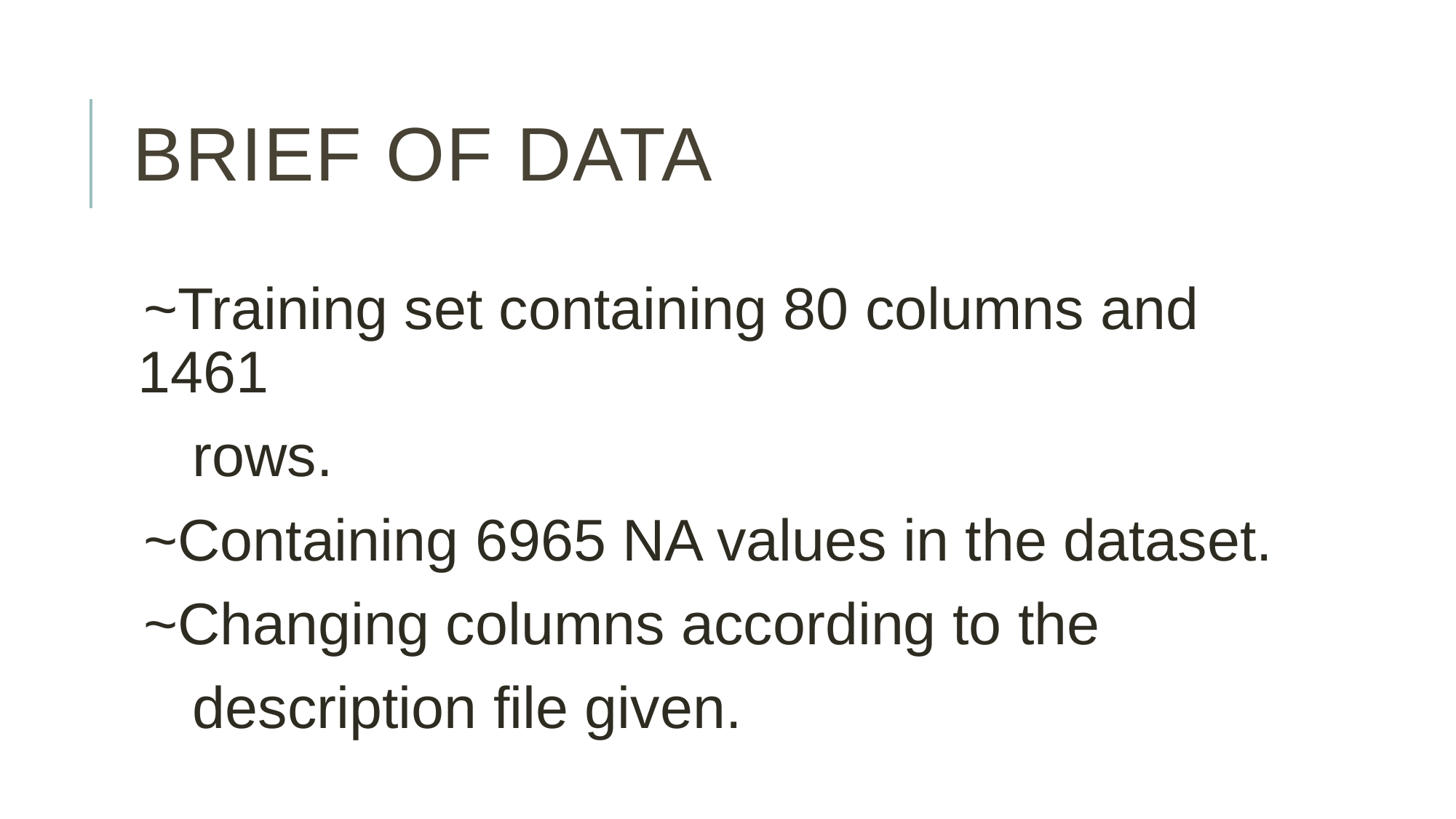

# Brief of data
~Training set containing 80 columns and 1461
   rows.
~Containing 6965 NA values in the dataset.
~Changing columns according to the
   description file given.